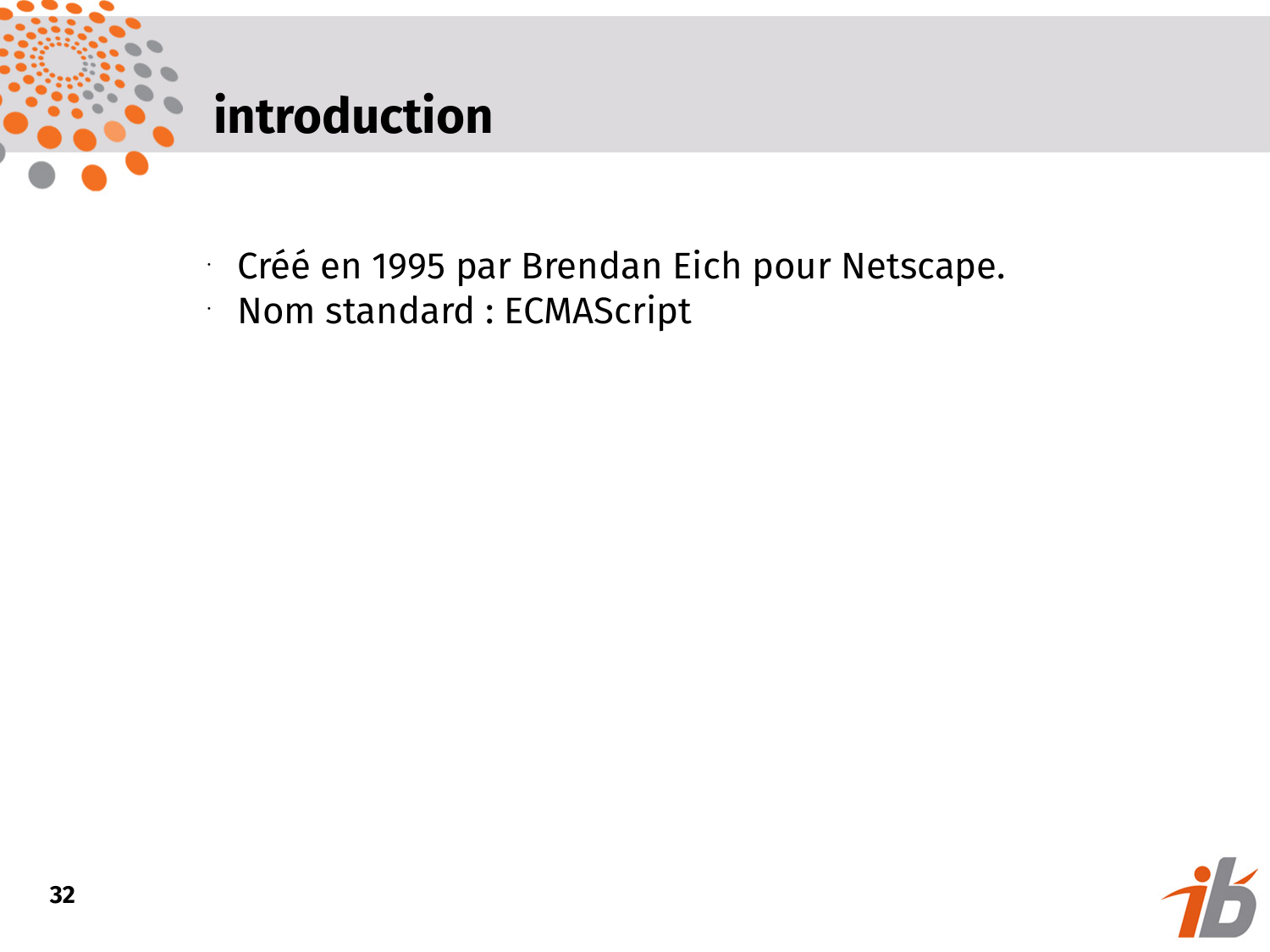

introduction

Créé en 1995 par Brendan Eich pour Netscape.
Nom standard : ECMAScript
32